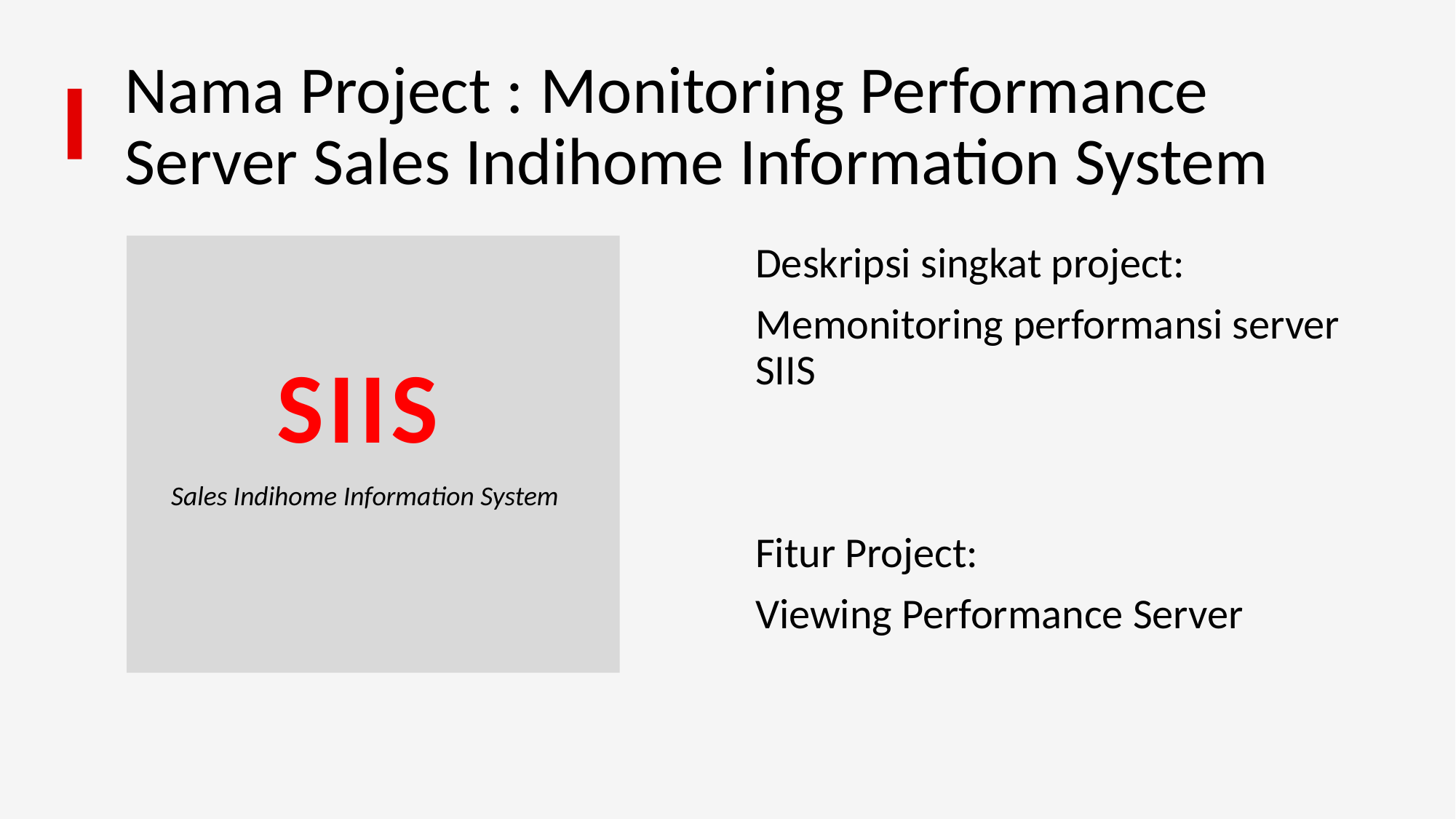

# Nama Project : Monitoring Performance Server Sales Indihome Information System

Deskripsi singkat project:
Memonitoring performansi server SIIS

Fitur Project:
Viewing Performance Server
SIIS
Sales Indihome Information System